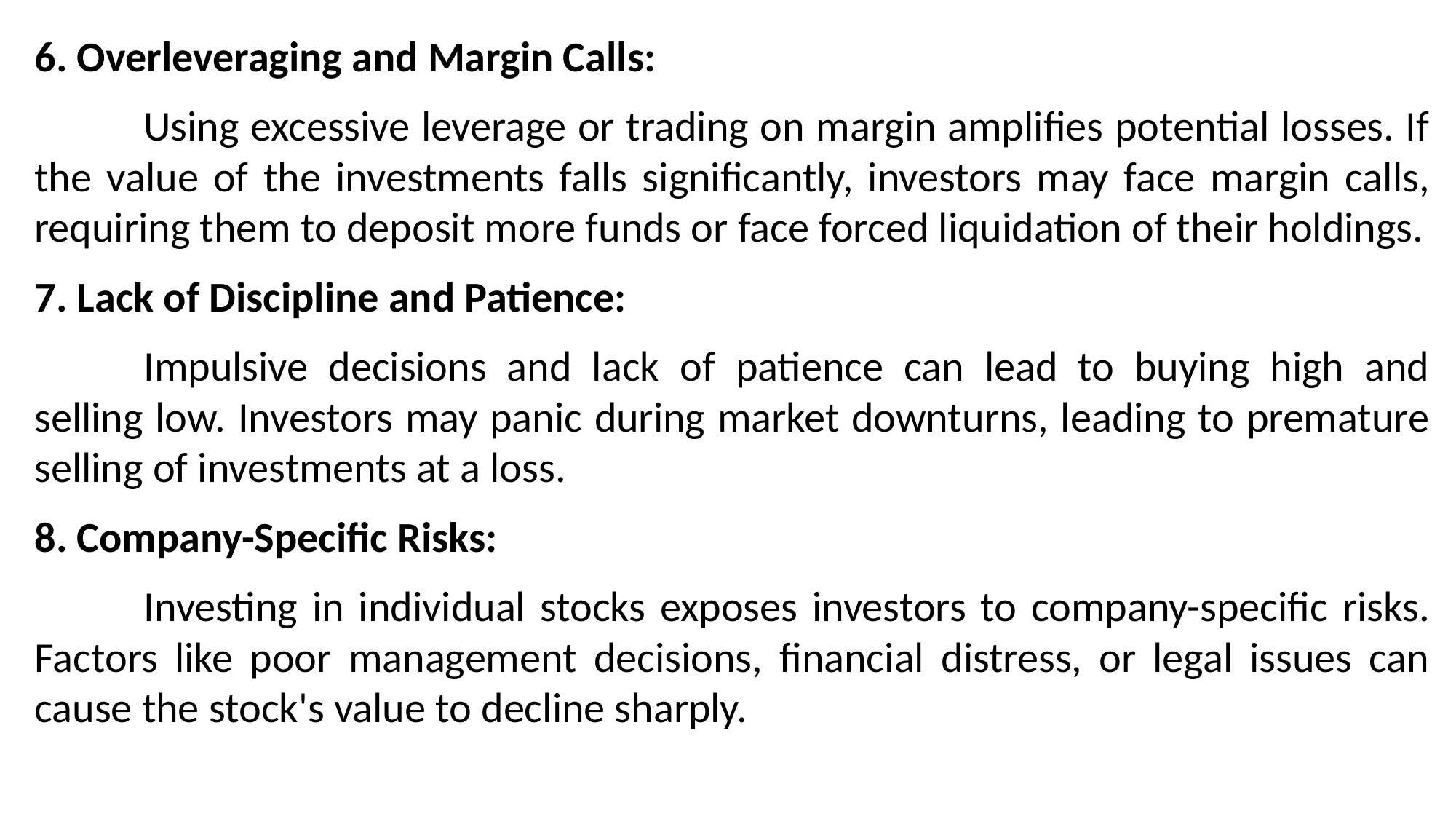

6. Overleveraging and Margin Calls:
	Using excessive leverage or trading on margin amplifies potential losses. If the value of the investments falls significantly, investors may face margin calls, requiring them to deposit more funds or face forced liquidation of their holdings.
7. Lack of Discipline and Patience:
	Impulsive decisions and lack of patience can lead to buying high and selling low. Investors may panic during market downturns, leading to premature selling of investments at a loss.
8. Company-Specific Risks:
	Investing in individual stocks exposes investors to company-specific risks. Factors like poor management decisions, financial distress, or legal issues can cause the stock's value to decline sharply.